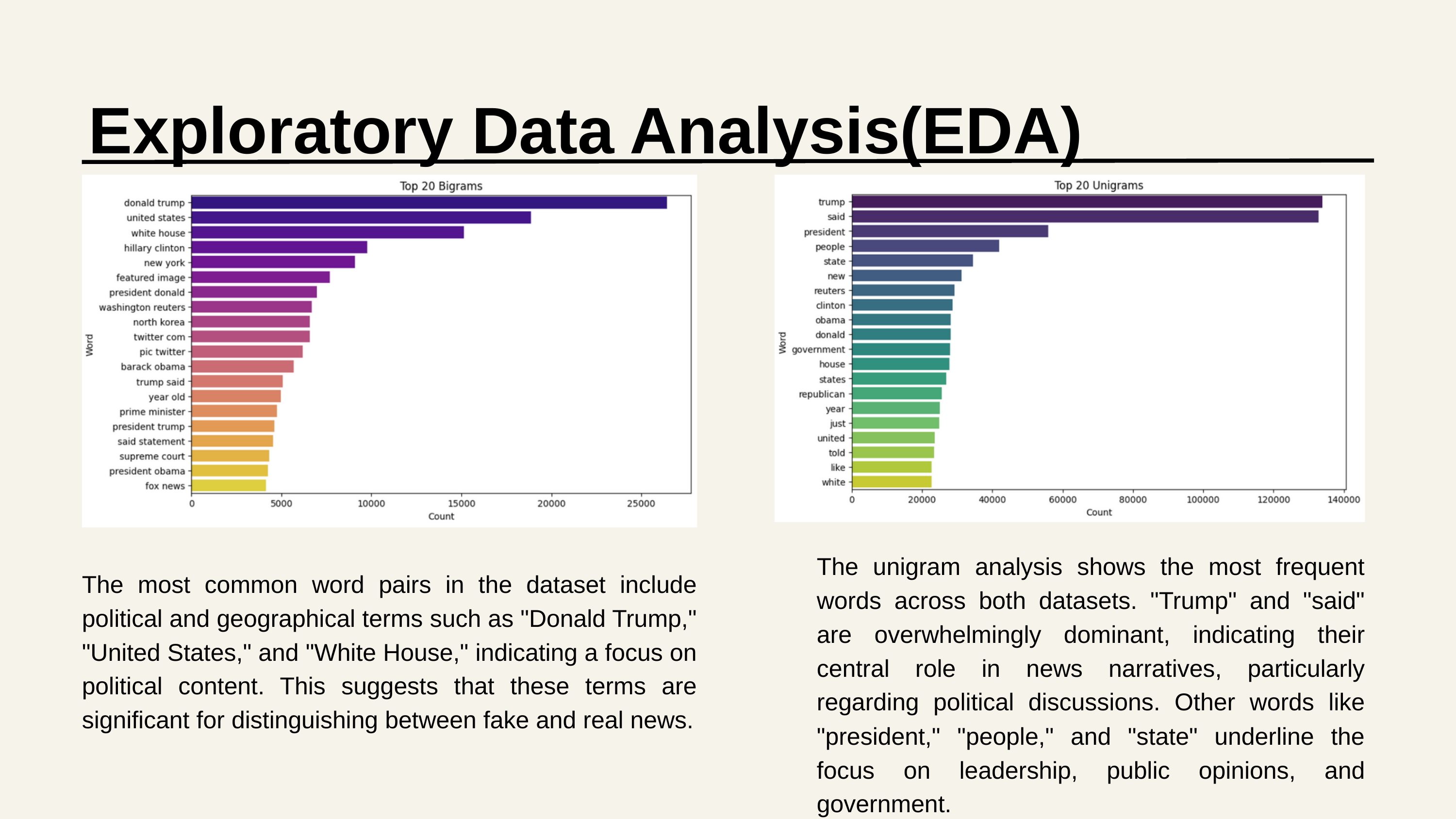

Exploratory Data Analysis(EDA)

The unigram analysis shows the most frequent words across both datasets. "Trump" and "said" are overwhelmingly dominant, indicating their central role in news narratives, particularly regarding political discussions. Other words like "president," "people," and "state" underline the focus on leadership, public opinions, and government.
The most common word pairs in the dataset include political and geographical terms such as "Donald Trump," "United States," and "White House," indicating a focus on political content. This suggests that these terms are significant for distinguishing between fake and real news.